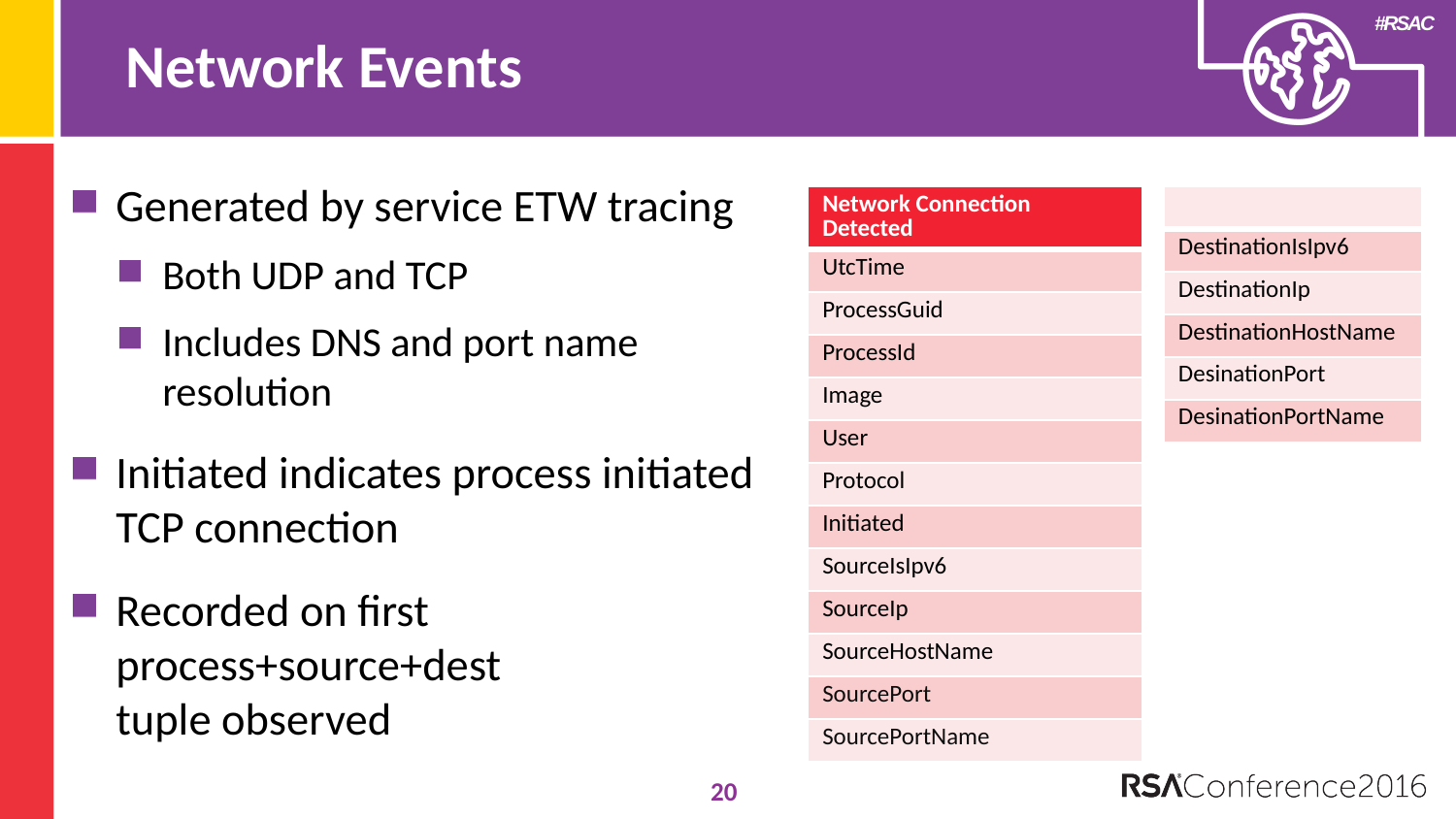

# Network Events
Generated by service ETW tracing
Both UDP and TCP
Includes DNS and port name
resolution
Initiated indicates process initiated
TCP connection
Recorded on first
process+source+dest
tuple observed
| Network Connection Detected |
| --- |
| UtcTime |
| ProcessGuid |
| ProcessId |
| Image |
| User |
| Protocol |
| Initiated |
| SourceIsIpv6 |
| SourceIp |
| SourceHostName |
| SourcePort |
| SourcePortName |
|  |
| --- |
| DestinationIsIpv6 |
| DestinationIp |
| DestinationHostName |
| DesinationPort |
| DesinationPortName |
20